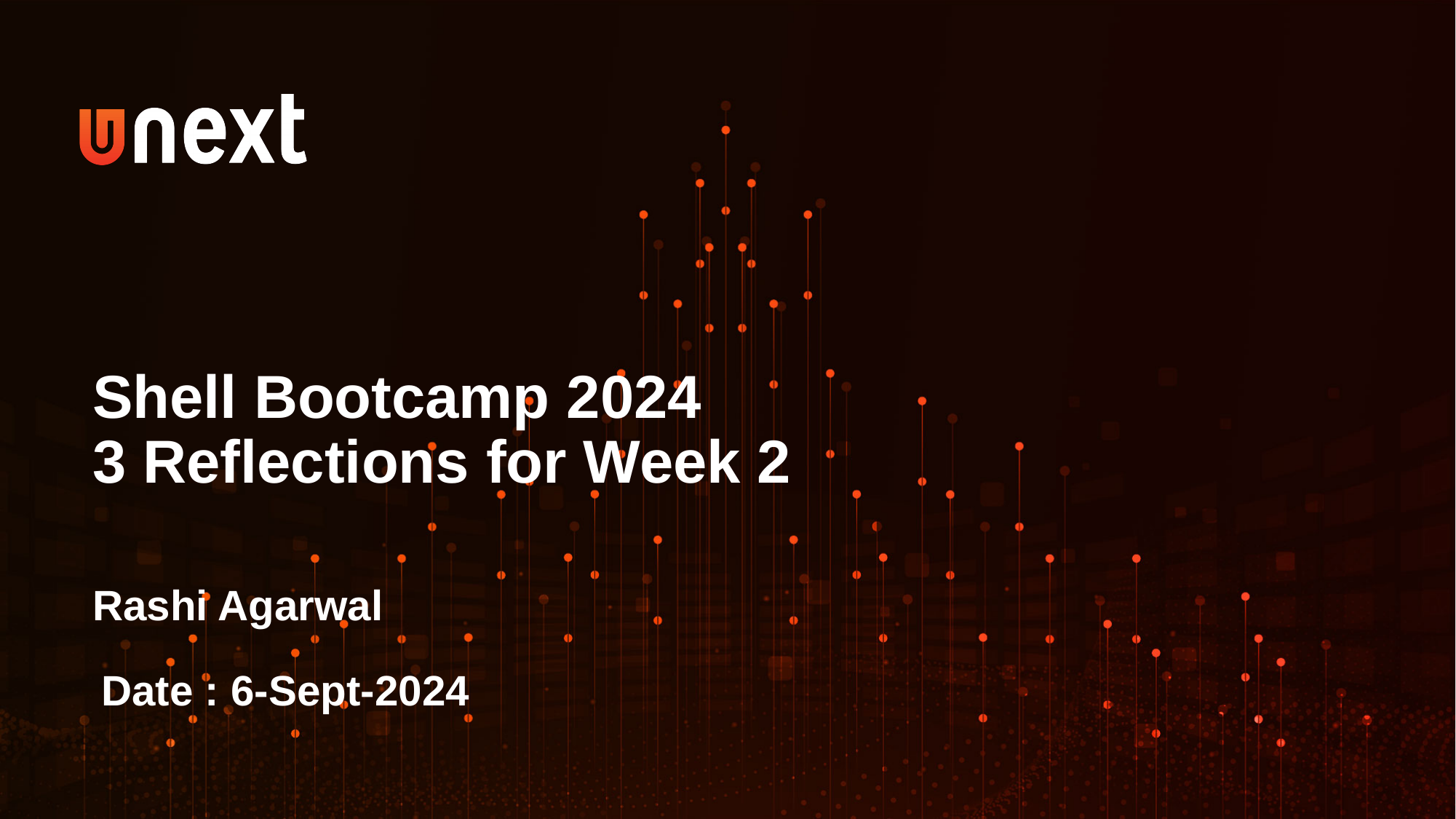

Shell Bootcamp 2024
3 Reflections for Week 2
Rashi Agarwal
Date : 6-Sept-2024